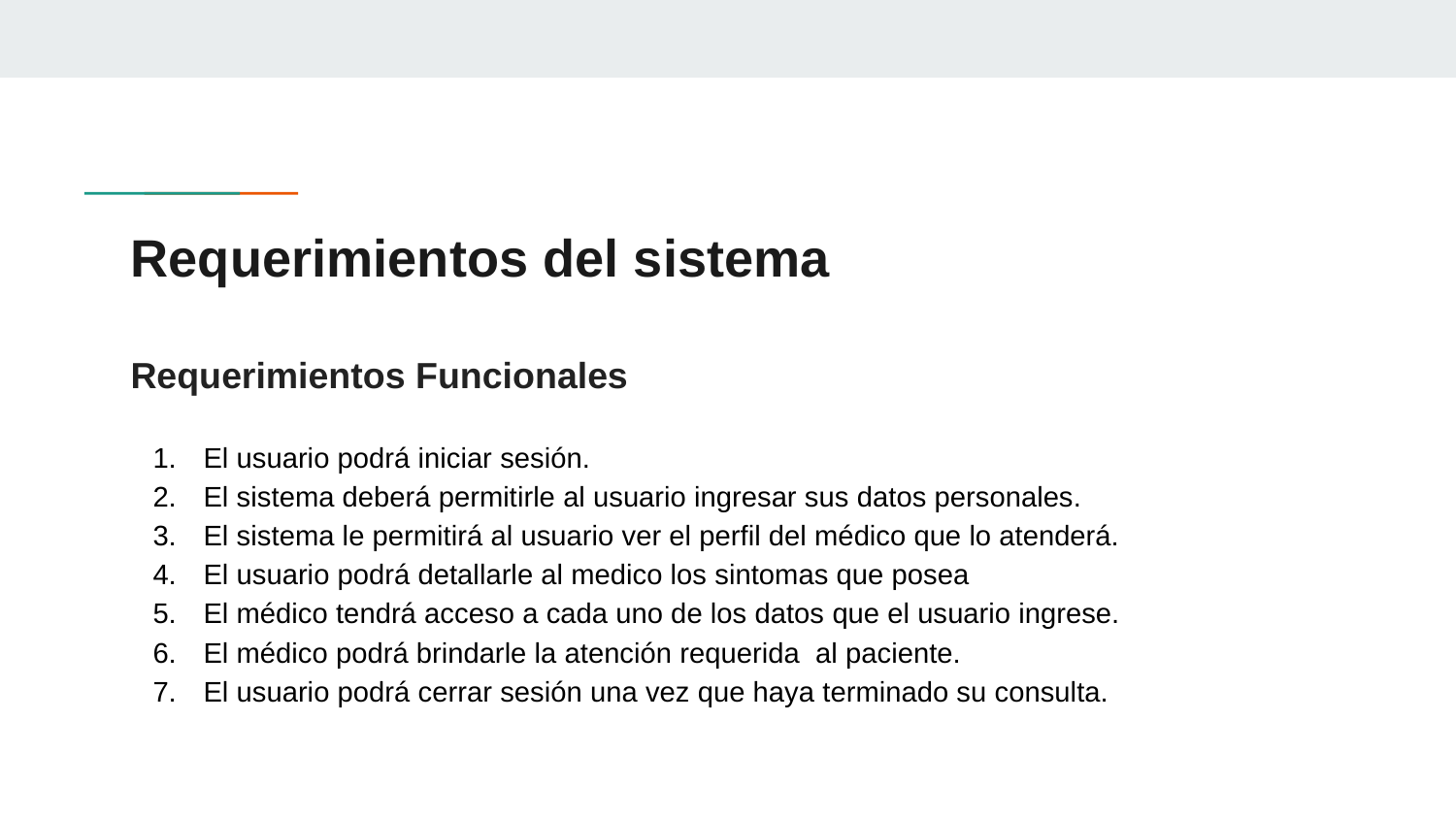

# Requerimientos del sistema
Requerimientos Funcionales

El usuario podrá iniciar sesión.
El sistema deberá permitirle al usuario ingresar sus datos personales.
El sistema le permitirá al usuario ver el perfil del médico que lo atenderá.
El usuario podrá detallarle al medico los sintomas que posea
El médico tendrá acceso a cada uno de los datos que el usuario ingrese.
El médico podrá brindarle la atención requerida  al paciente.
El usuario podrá cerrar sesión una vez que haya terminado su consulta.